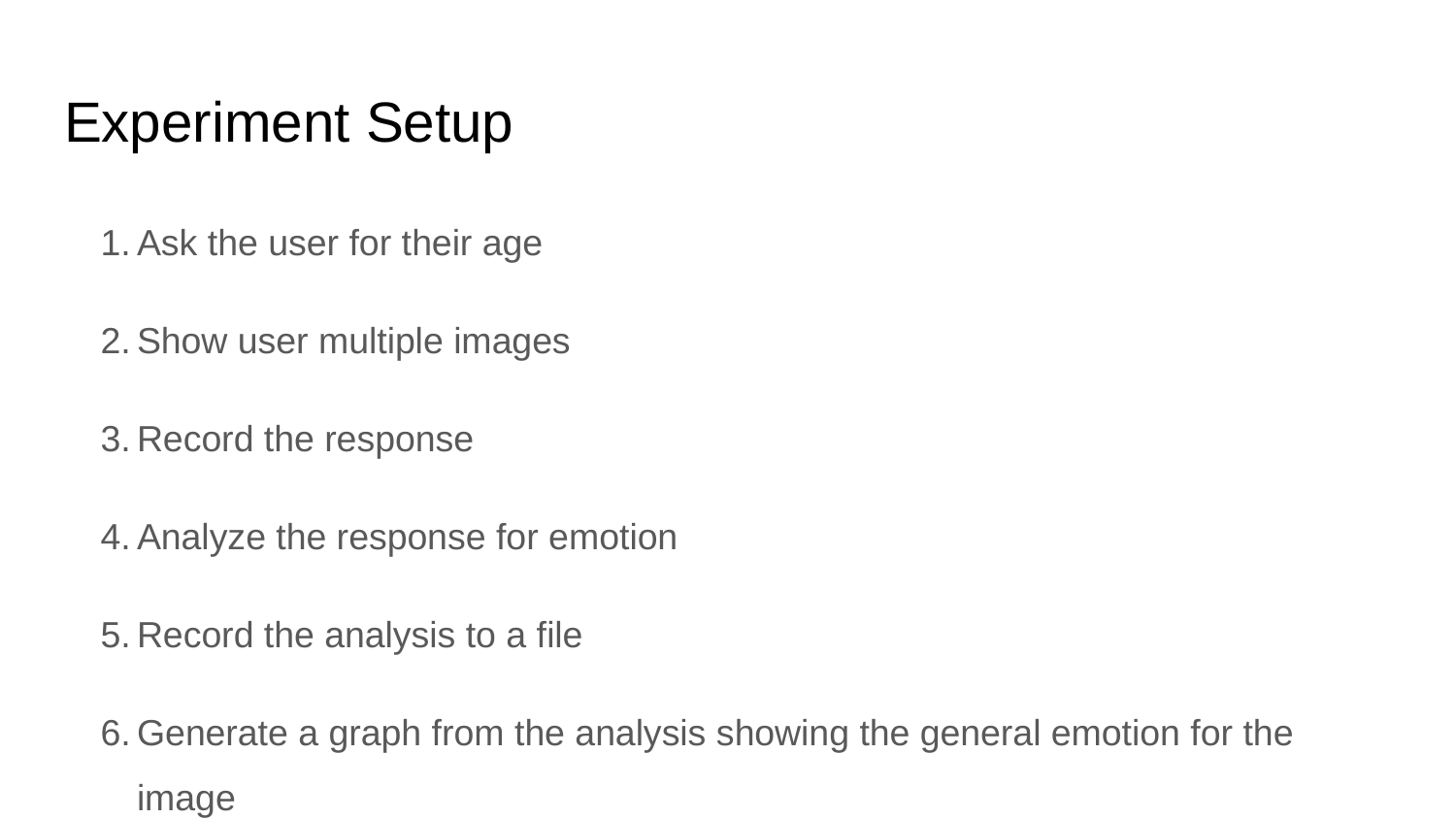

# Experiment Setup
Ask the user for their age
Show user multiple images
Record the response
Analyze the response for emotion
Record the analysis to a file
Generate a graph from the analysis showing the general emotion for the image